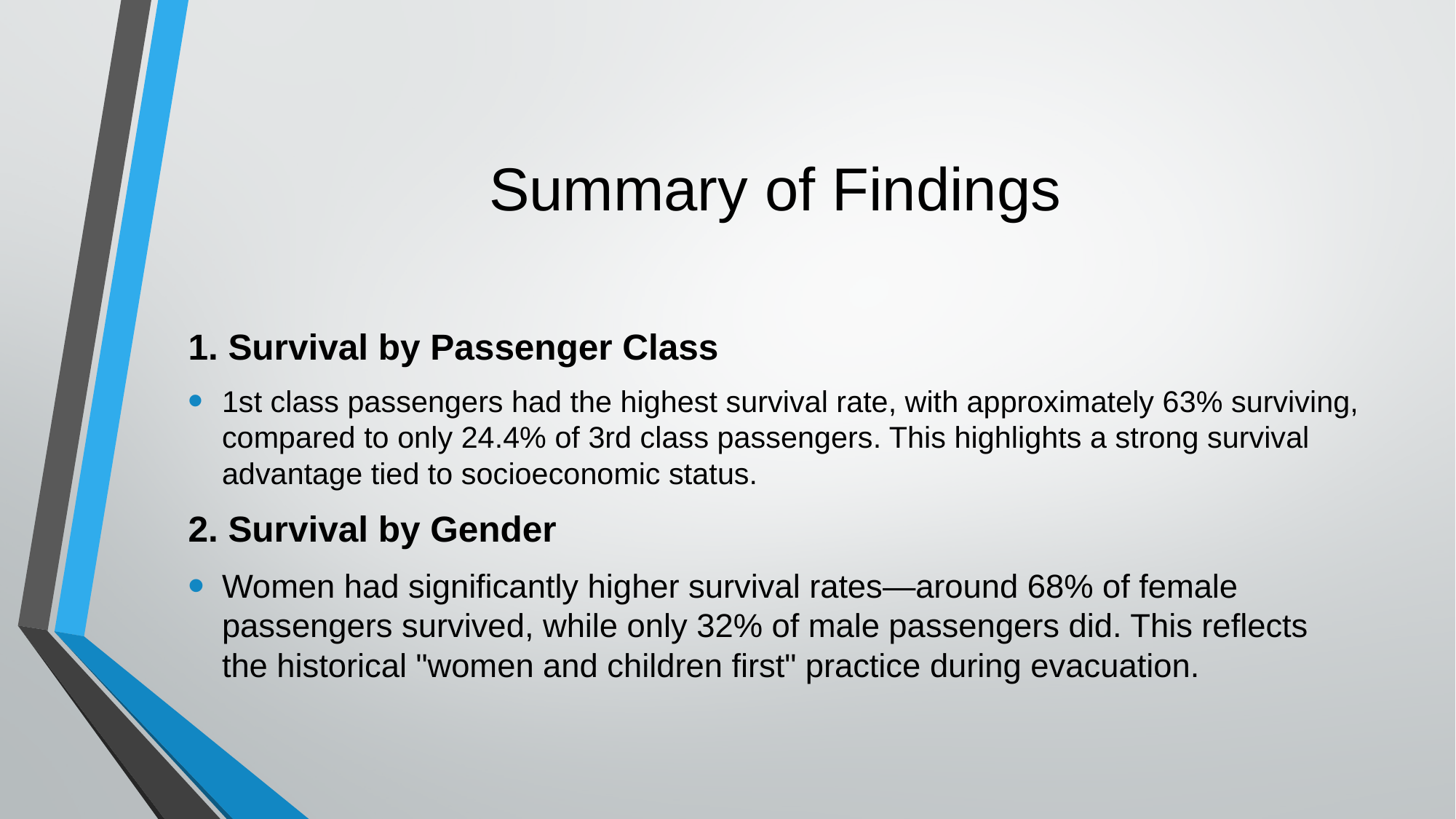

# Summary of Findings
1. Survival by Passenger Class
1st class passengers had the highest survival rate, with approximately 63% surviving, compared to only 24.4% of 3rd class passengers. This highlights a strong survival advantage tied to socioeconomic status.
2. Survival by Gender
Women had significantly higher survival rates—around 68% of female passengers survived, while only 32% of male passengers did. This reflects the historical "women and children first" practice during evacuation.